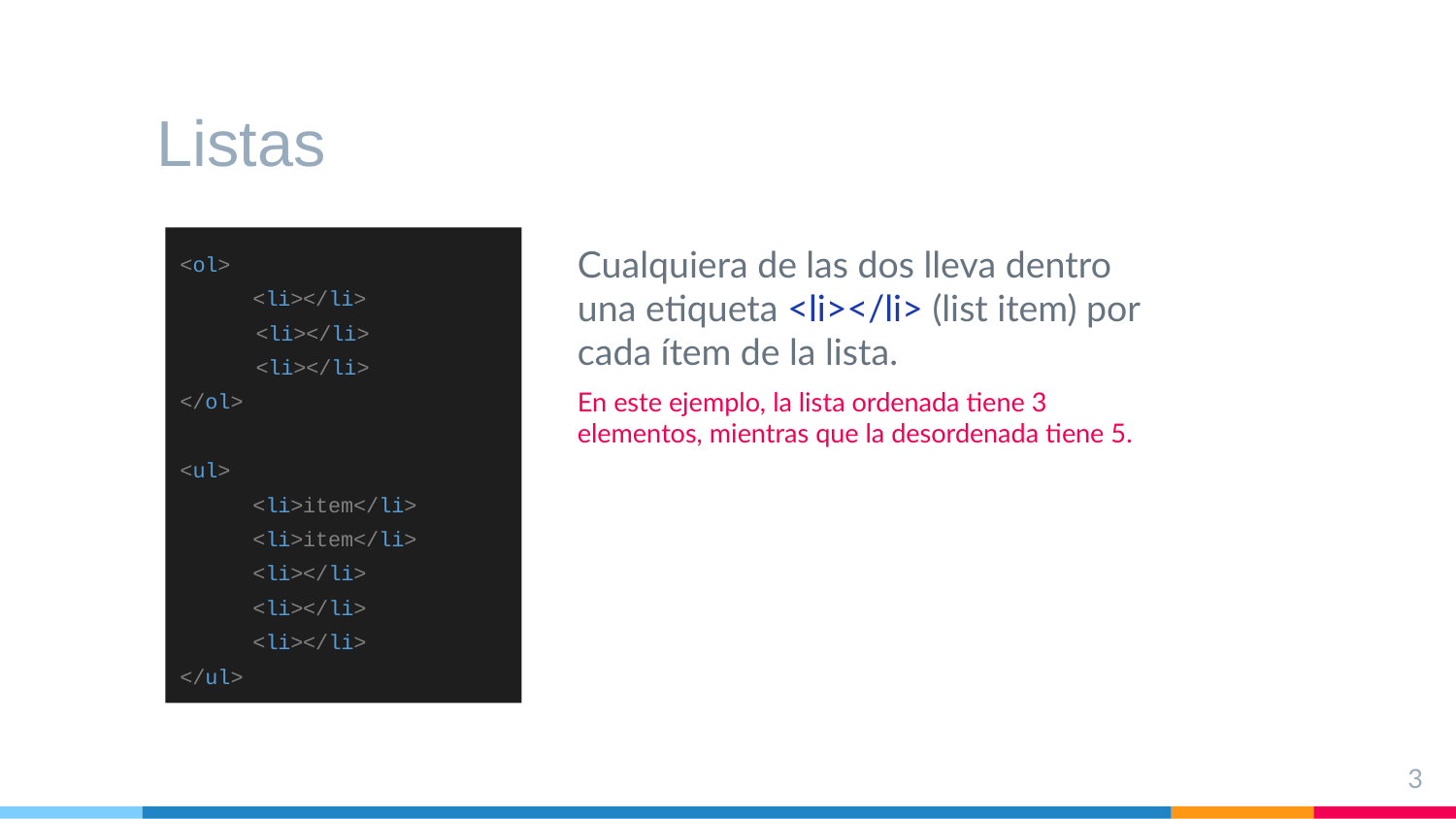

# Listas
<ol>
<li></li>
      <li></li>
      <li></li>
</ol>

<ul>
<li>item</li>
<li>item</li>
<li></li>
<li></li>
<li></li>
</ul>
Cualquiera de las dos lleva dentro una etiqueta <li></li> (list item) por cada ítem de la lista.
En este ejemplo, la lista ordenada tiene 3 elementos, mientras que la desordenada tiene 5.
3